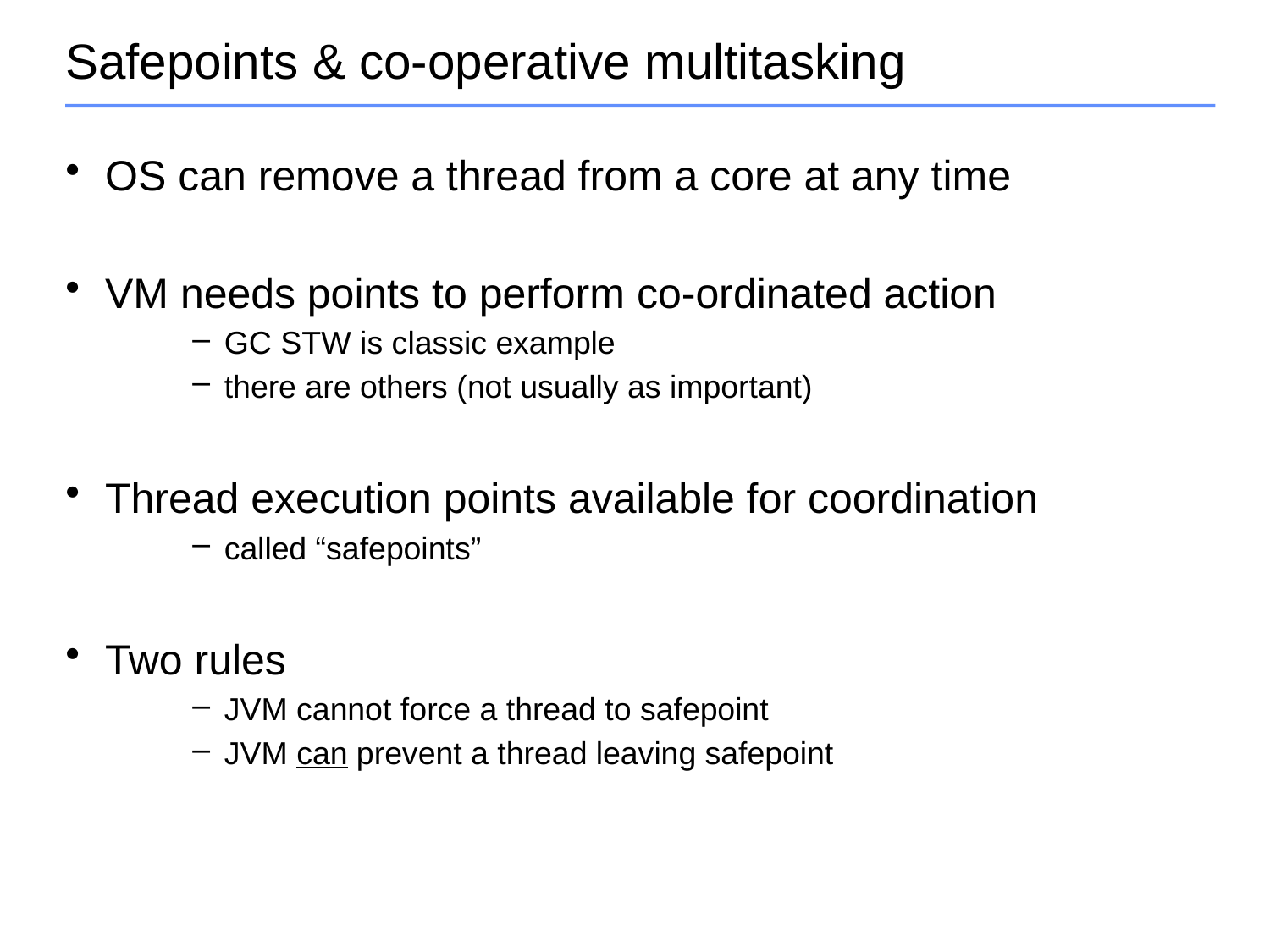

# Safepoints & co-operative multitasking
OS can remove a thread from a core at any time

VM needs points to perform co-ordinated action
GC STW is classic example
there are others (not usually as important)

Thread execution points available for coordination
called “safepoints”

Two rules
JVM cannot force a thread to safepoint
JVM can prevent a thread leaving safepoint